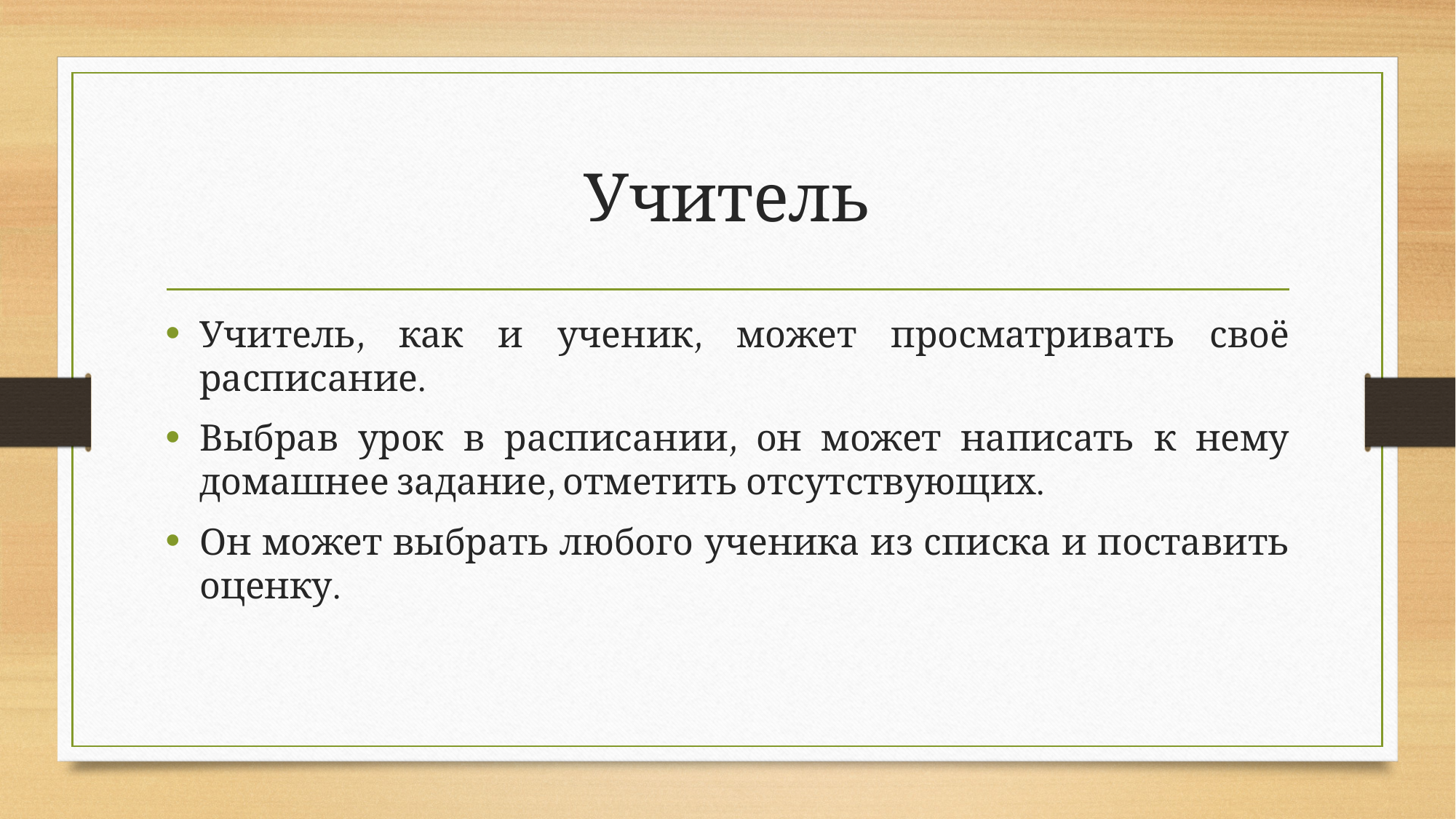

# Учитель
Учитель, как и ученик, может просматривать своё расписание.
Выбрав урок в расписании, он может написать к нему домашнее задание, отметить отсутствующих.
Он может выбрать любого ученика из списка и поставить оценку.